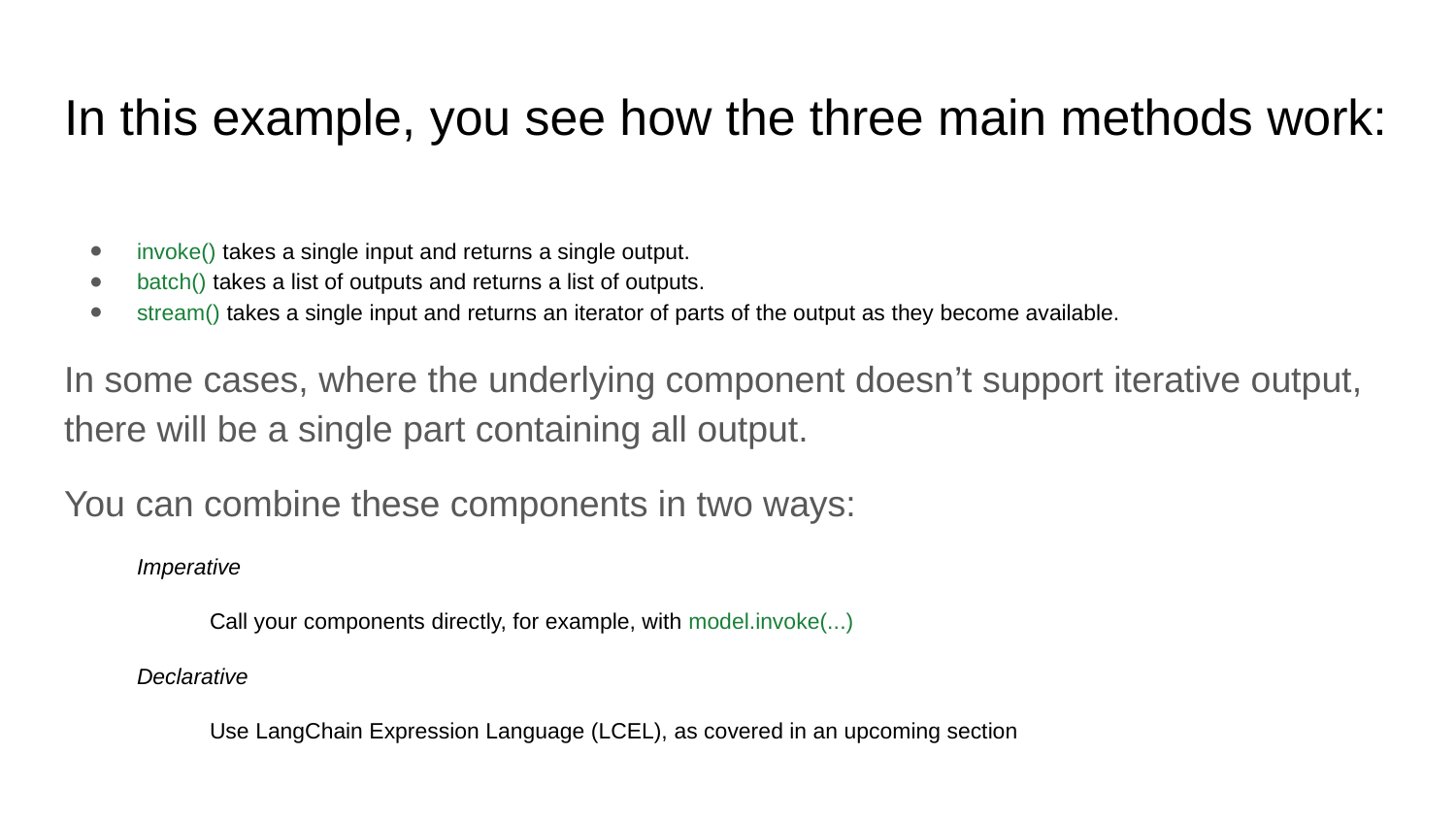

# In this example, you see how the three main methods work:
invoke() takes a single input and returns a single output.
batch() takes a list of outputs and returns a list of outputs.
stream() takes a single input and returns an iterator of parts of the output as they become available.
In some cases, where the underlying component doesn’t support iterative output, there will be a single part containing all output.
You can combine these components in two ways:
Imperative
Call your components directly, for example, with model.invoke(...)
Declarative
Use LangChain Expression Language (LCEL), as covered in an upcoming section